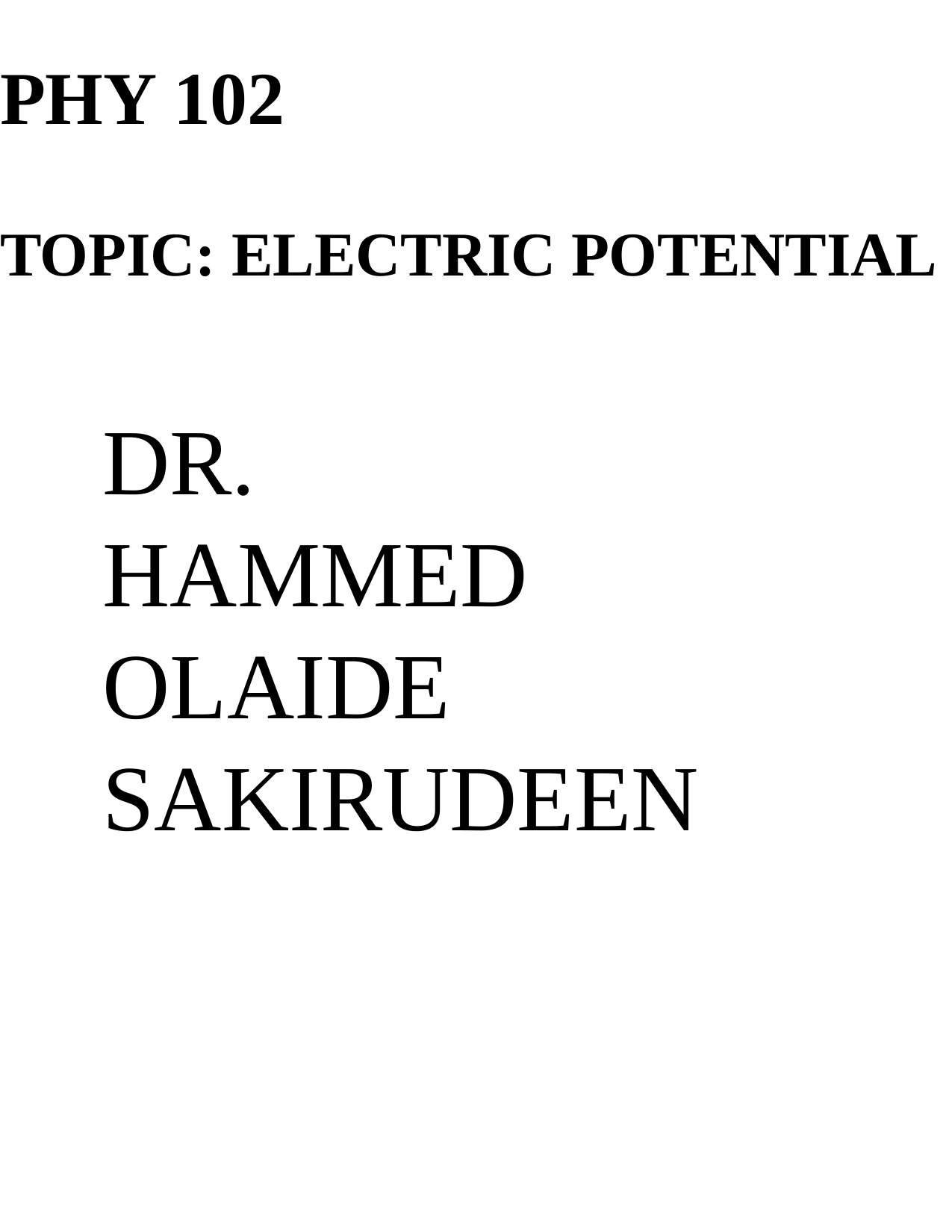

# PHY 102 TOPIC: ELECTRIC POTENTIAL

DR.
HAMMED OLAIDE SAKIRUDEEN